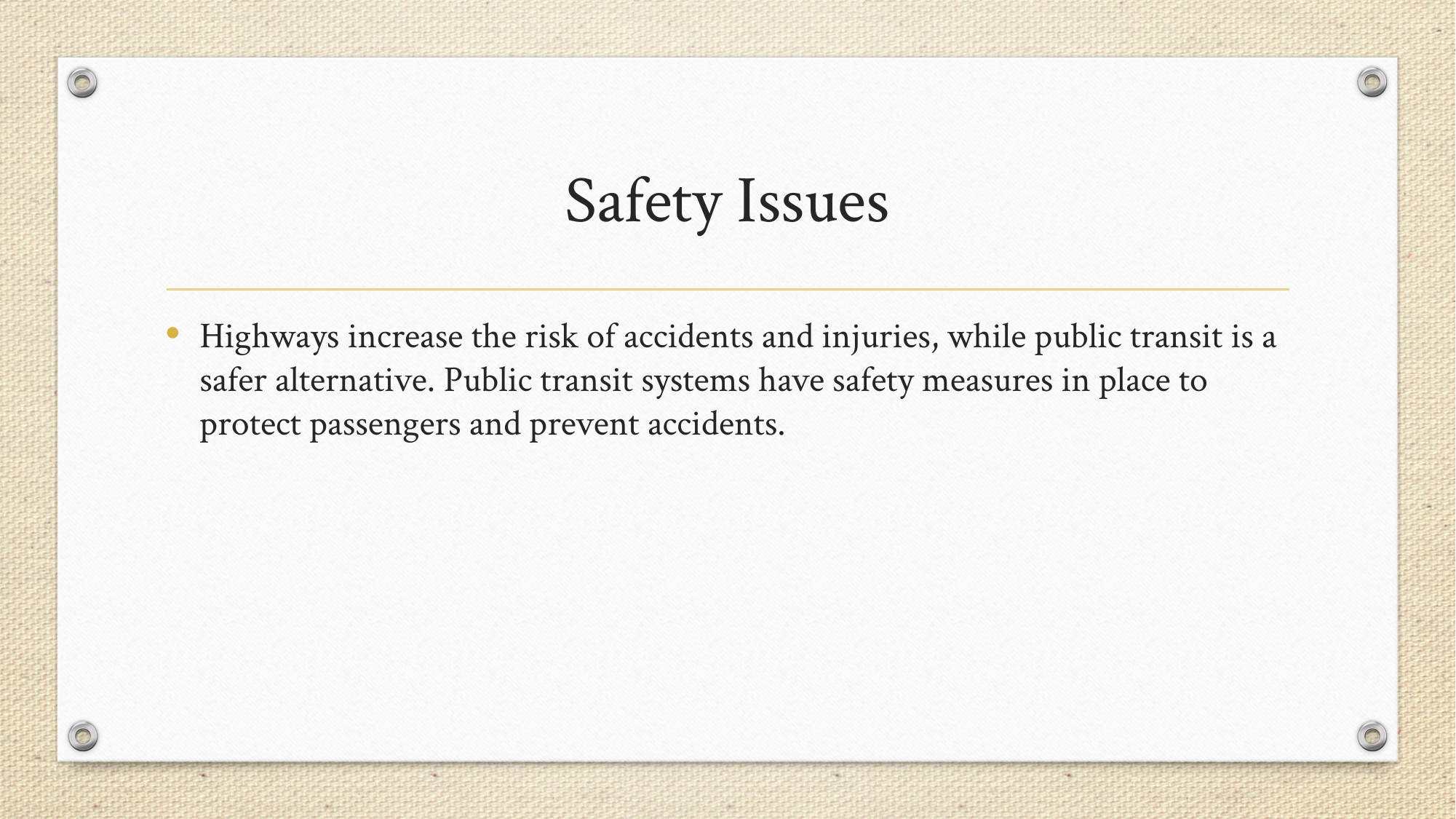

# Safety Issues
Highways increase the risk of accidents and injuries, while public transit is a safer alternative. Public transit systems have safety measures in place to protect passengers and prevent accidents.